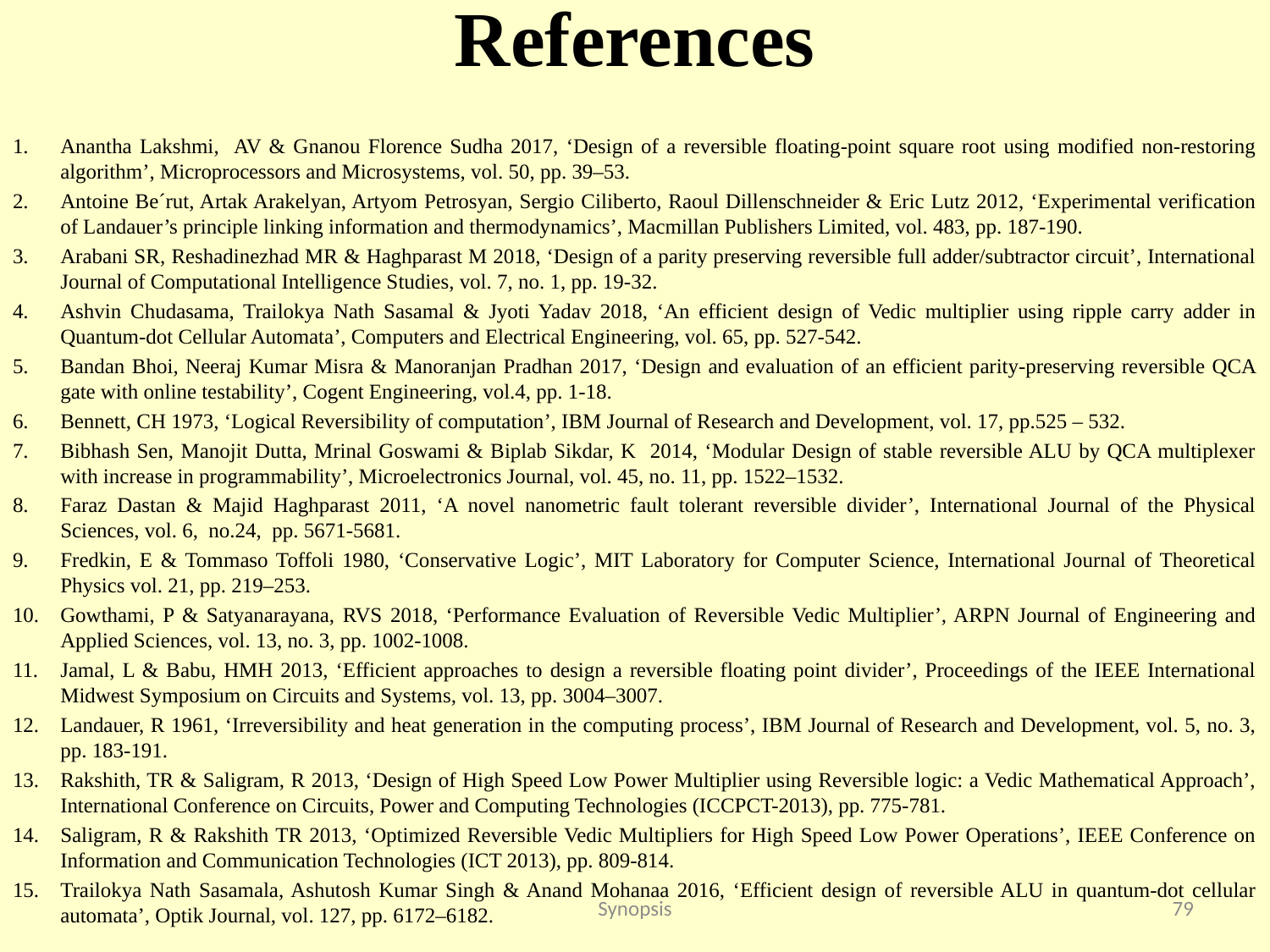

# References
Anantha Lakshmi,  AV & Gnanou Florence Sudha 2017, ‘Design of a reversible floating-point square root using modified non-restoring algorithm’, Microprocessors and Microsystems, vol. 50, pp. 39–53.
Antoine Be´rut, Artak Arakelyan, Artyom Petrosyan, Sergio Ciliberto, Raoul Dillenschneider & Eric Lutz 2012, ‘Experimental verification of Landauer’s principle linking information and thermodynamics’, Macmillan Publishers Limited, vol. 483, pp. 187-190.
Arabani SR, Reshadinezhad MR & Haghparast M 2018, ‘Design of a parity preserving reversible full adder/subtractor circuit’, International Journal of Computational Intelligence Studies, vol. 7, no. 1, pp. 19-32.
Ashvin Chudasama, Trailokya Nath Sasamal & Jyoti Yadav 2018, ‘An efficient design of Vedic multiplier using ripple carry adder in Quantum-dot Cellular Automata’, Computers and Electrical Engineering, vol. 65, pp. 527-542.
Bandan Bhoi, Neeraj Kumar Misra & Manoranjan Pradhan 2017, ‘Design and evaluation of an efficient parity-preserving reversible QCA gate with online testability’, Cogent Engineering, vol.4, pp. 1-18.
Bennett, CH 1973, ‘Logical Reversibility of computation’, IBM Journal of Research and Development, vol. 17, pp.525 – 532.
Bibhash Sen, Manojit Dutta, Mrinal Goswami & Biplab Sikdar, K  2014, ‘Modular Design of stable reversible ALU by QCA multiplexer with increase in programmability’, Microelectronics Journal, vol. 45, no. 11, pp. 1522–1532.
Faraz Dastan & Majid Haghparast 2011, ‘A novel nanometric fault tolerant reversible divider’, International Journal of the Physical Sciences, vol. 6,  no.24,  pp. 5671-5681.
Fredkin, E & Tommaso Toffoli 1980, ‘Conservative Logic’, MIT Laboratory for Computer Science, International Journal of Theoretical Physics vol. 21, pp. 219–253.
Gowthami, P & Satyanarayana, RVS 2018, ‘Performance Evaluation of Reversible Vedic Multiplier’, ARPN Journal of Engineering and Applied Sciences, vol. 13, no. 3, pp. 1002-1008.
Jamal, L & Babu, HMH 2013, ‘Efficient approaches to design a reversible floating point divider’, Proceedings of the IEEE International Midwest Symposium on Circuits and Systems, vol. 13, pp. 3004–3007.
Landauer, R 1961, ‘Irreversibility and heat generation in the computing process’, IBM Journal of Research and Development, vol. 5, no. 3, pp. 183-191.
Rakshith, TR & Saligram, R 2013, ‘Design of High Speed Low Power Multiplier using Reversible logic: a Vedic Mathematical Approach’, International Conference on Circuits, Power and Computing Technologies (ICCPCT-2013), pp. 775-781.
Saligram, R & Rakshith TR 2013, ‘Optimized Reversible Vedic Multipliers for High Speed Low Power Operations’, IEEE Conference on Information and Communication Technologies (ICT 2013), pp. 809-814.
Trailokya Nath Sasamala, Ashutosh Kumar Singh & Anand Mohanaa 2016, ‘Efficient design of reversible ALU in quantum-dot cellular automata’, Optik Journal, vol. 127, pp. 6172–6182.
Synopsis
79